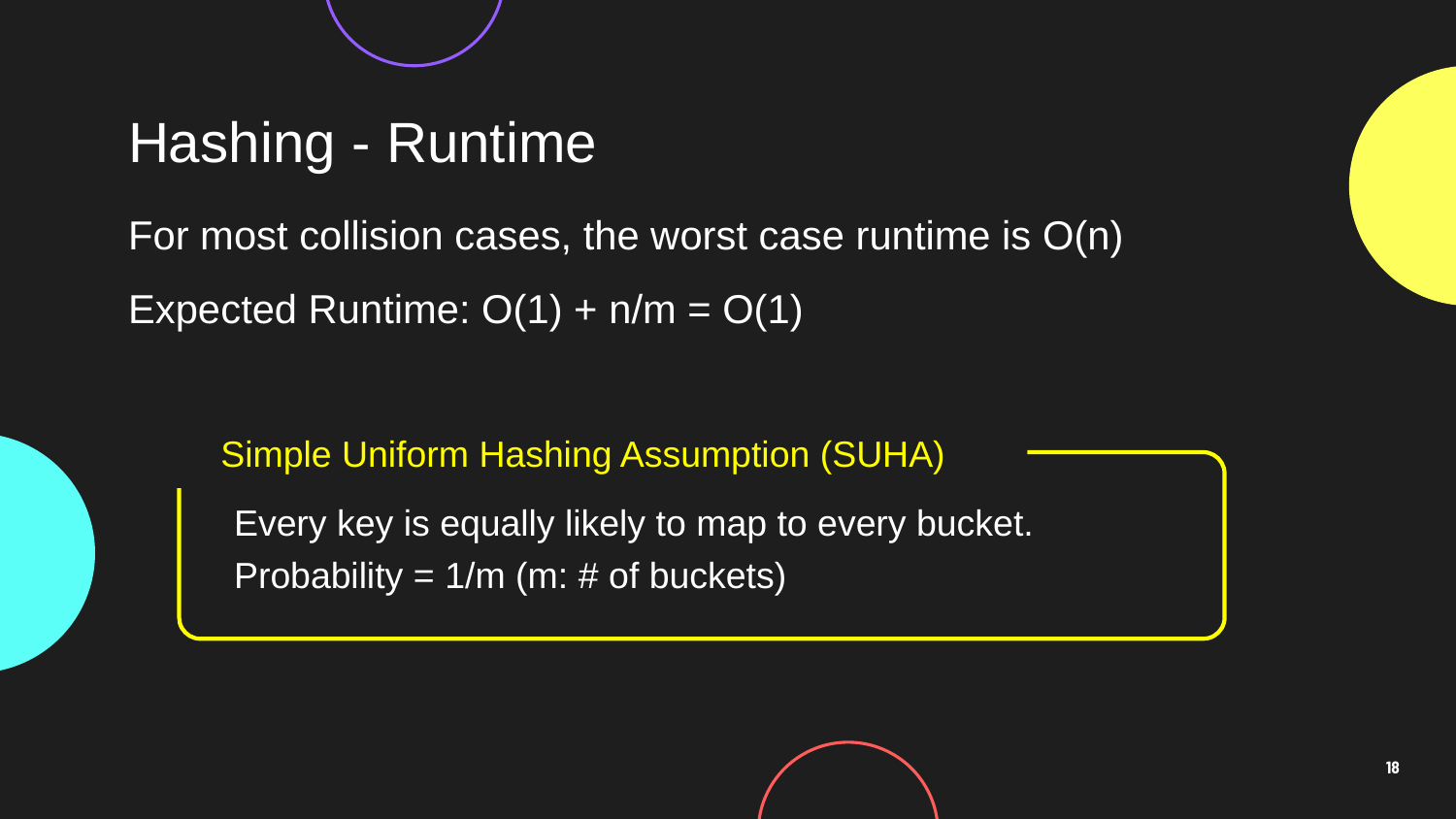

# Hashing - Runtime
For most collision cases, the worst case runtime is O(n)
Expected Runtime: O(1) + n/m = O(1)
Simple Uniform Hashing Assumption (SUHA)

Every key is equally likely to map to every bucket.
Probability = 1/m (m: # of buckets)
18